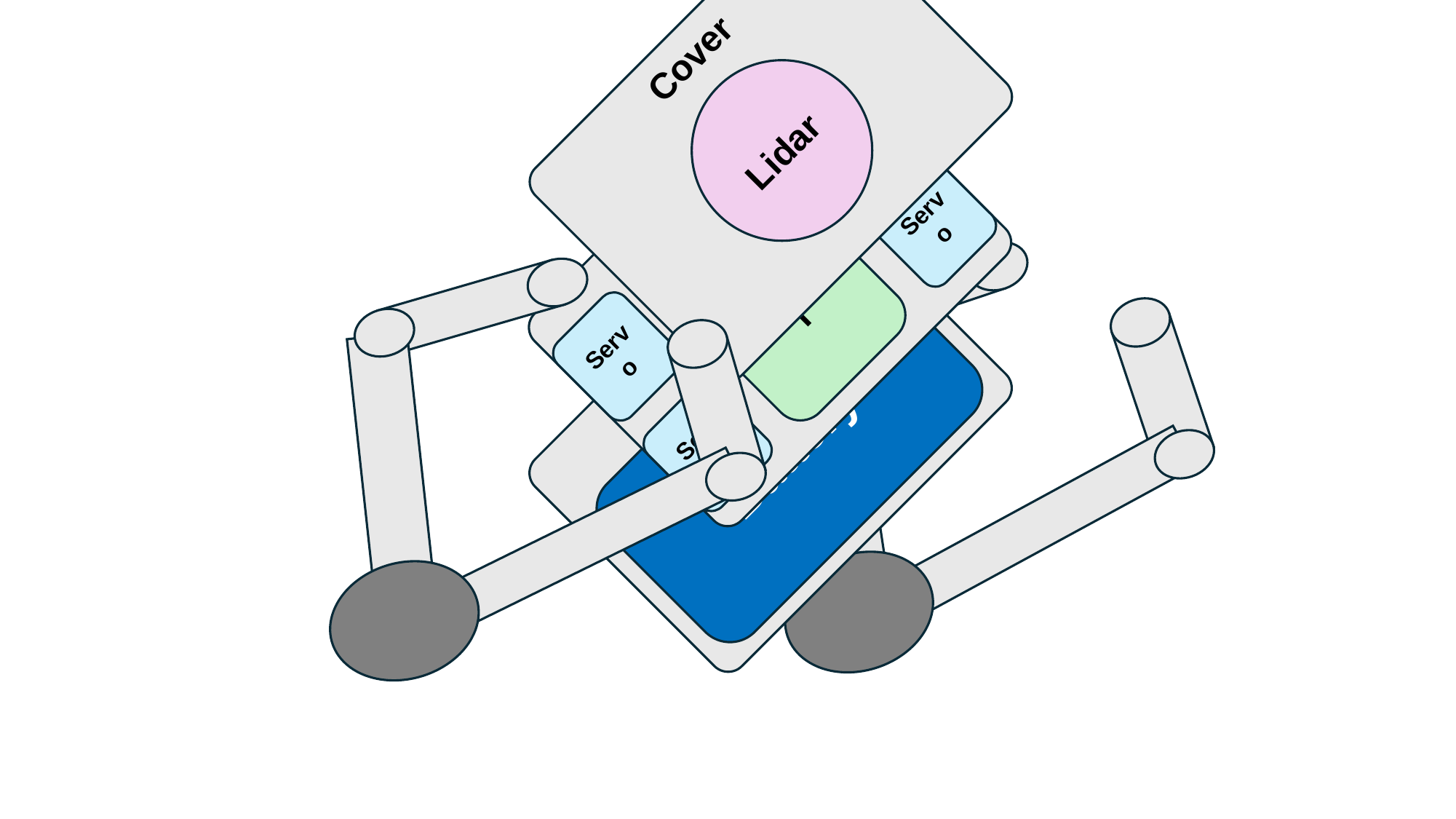

Cover
Lidar

Base
Servo
Servo
Control
Servo
Servo

Case
Battery